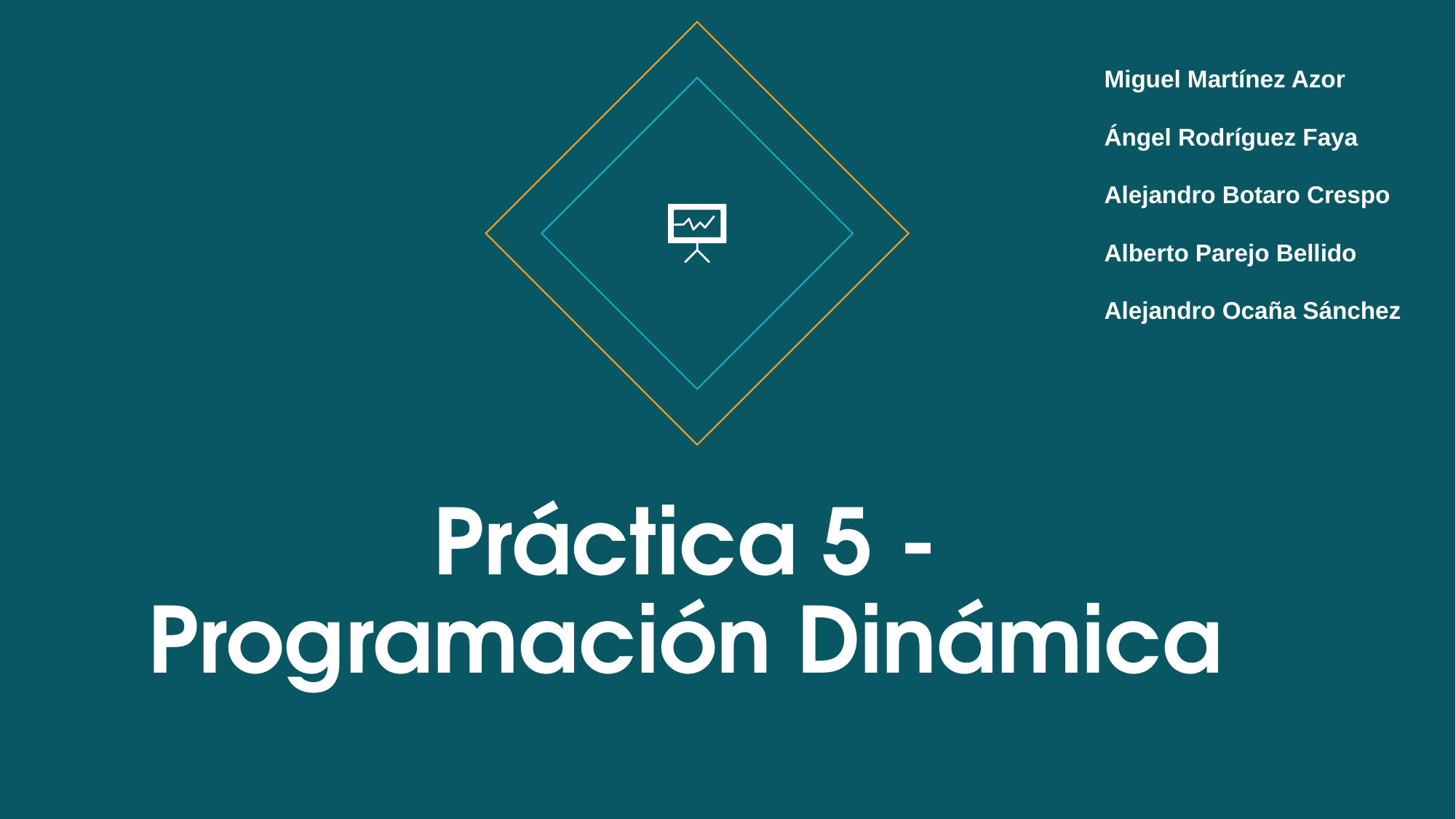

Miguel Martínez Azor
Ángel Rodríguez Faya
Alejandro Botaro Crespo
Alberto Parejo Bellido
Alejandro Ocaña Sánchez

# Práctica 5 - Programación Dinámica